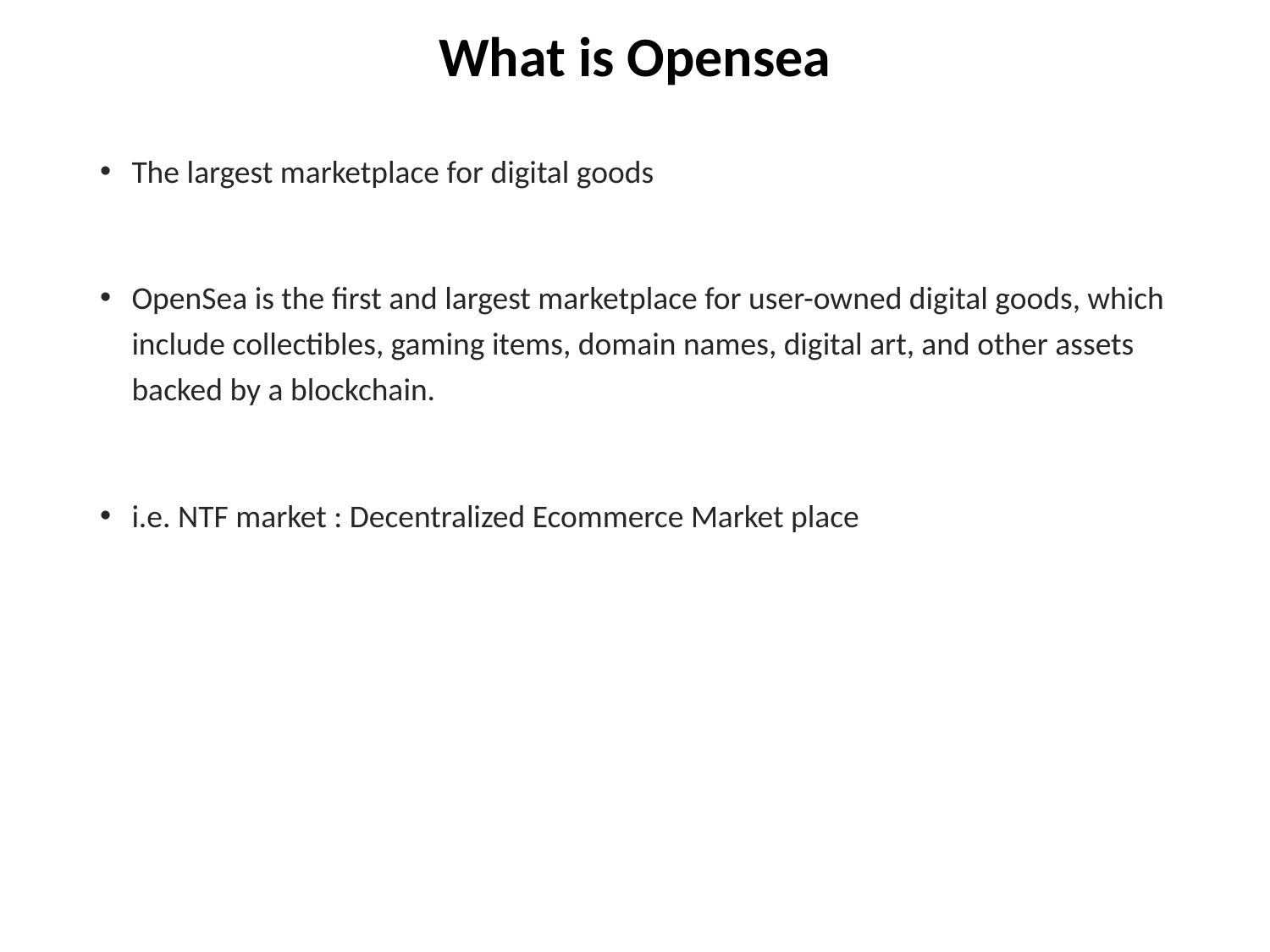

# What is Opensea
The largest marketplace for digital goods

OpenSea is the first and largest marketplace for user-owned digital goods, which include collectibles, gaming items, domain names, digital art, and other assets backed by a blockchain.

i.e. NTF market : Decentralized Ecommerce Market place